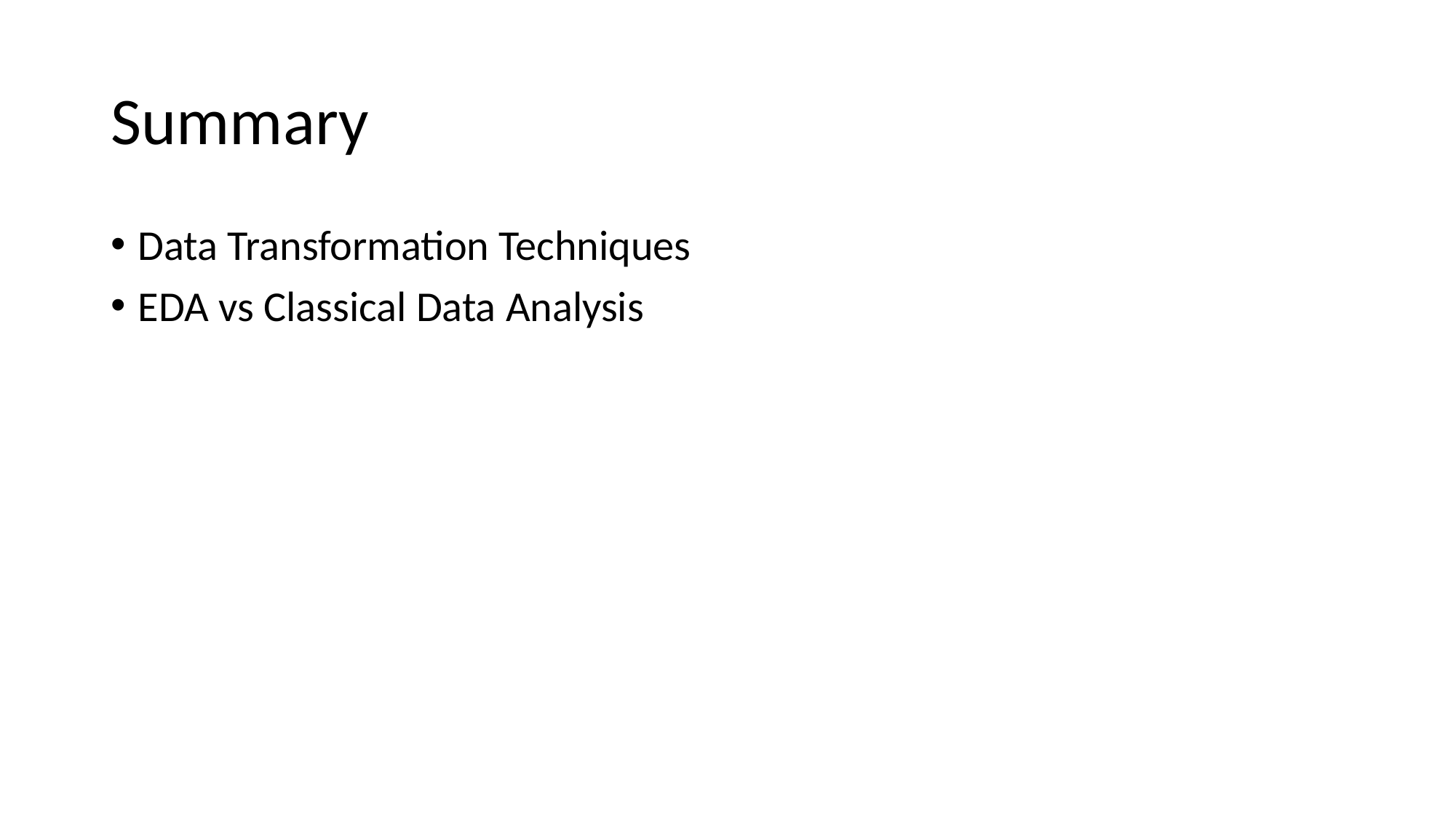

# Summary
Data Transformation Techniques
EDA vs Classical Data Analysis